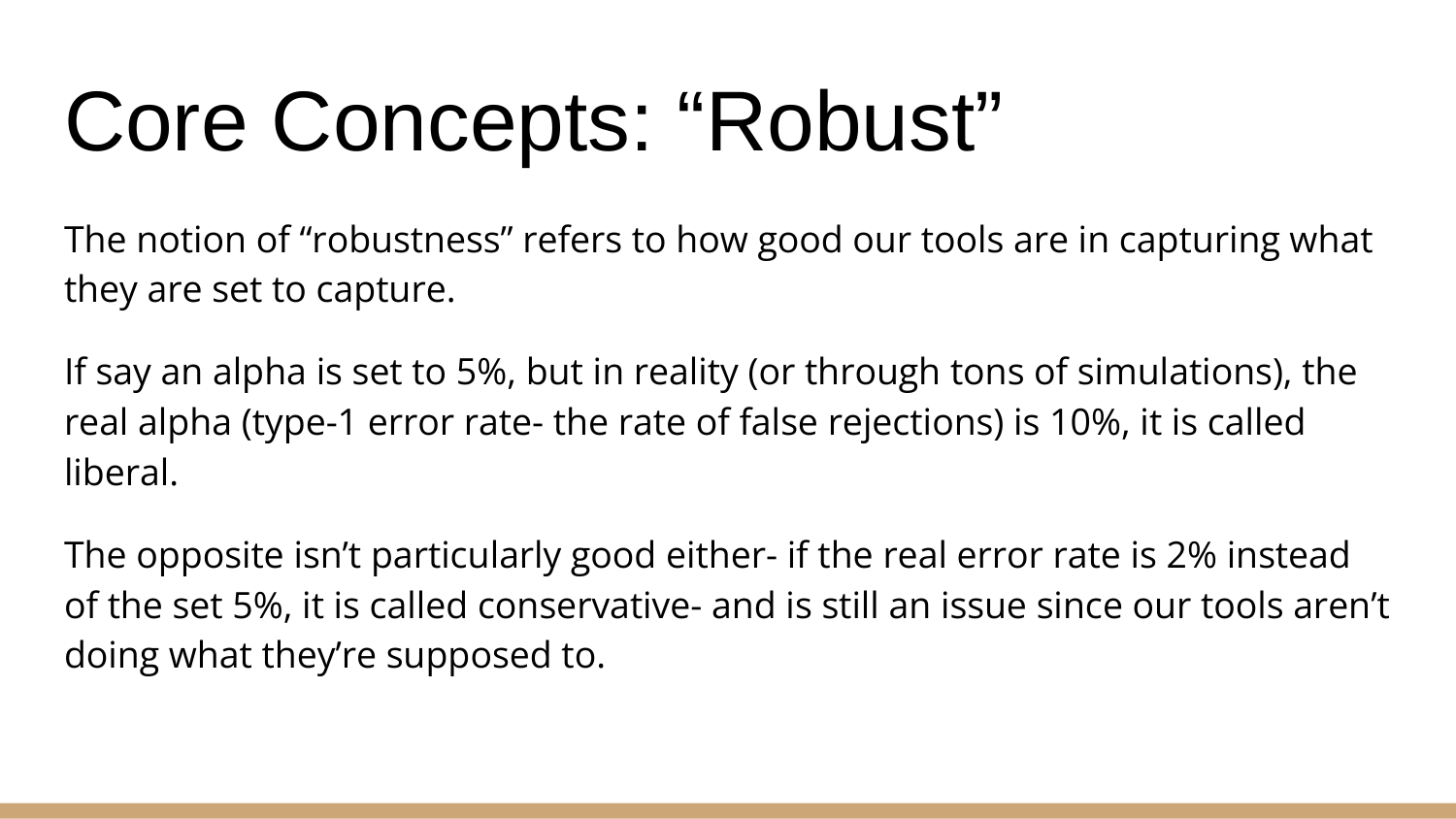

# Core Concepts: “Robust”
The notion of “robustness” refers to how good our tools are in capturing what they are set to capture.
If say an alpha is set to 5%, but in reality (or through tons of simulations), the real alpha (type-1 error rate- the rate of false rejections) is 10%, it is called liberal.
The opposite isn’t particularly good either- if the real error rate is 2% instead of the set 5%, it is called conservative- and is still an issue since our tools aren’t doing what they’re supposed to.